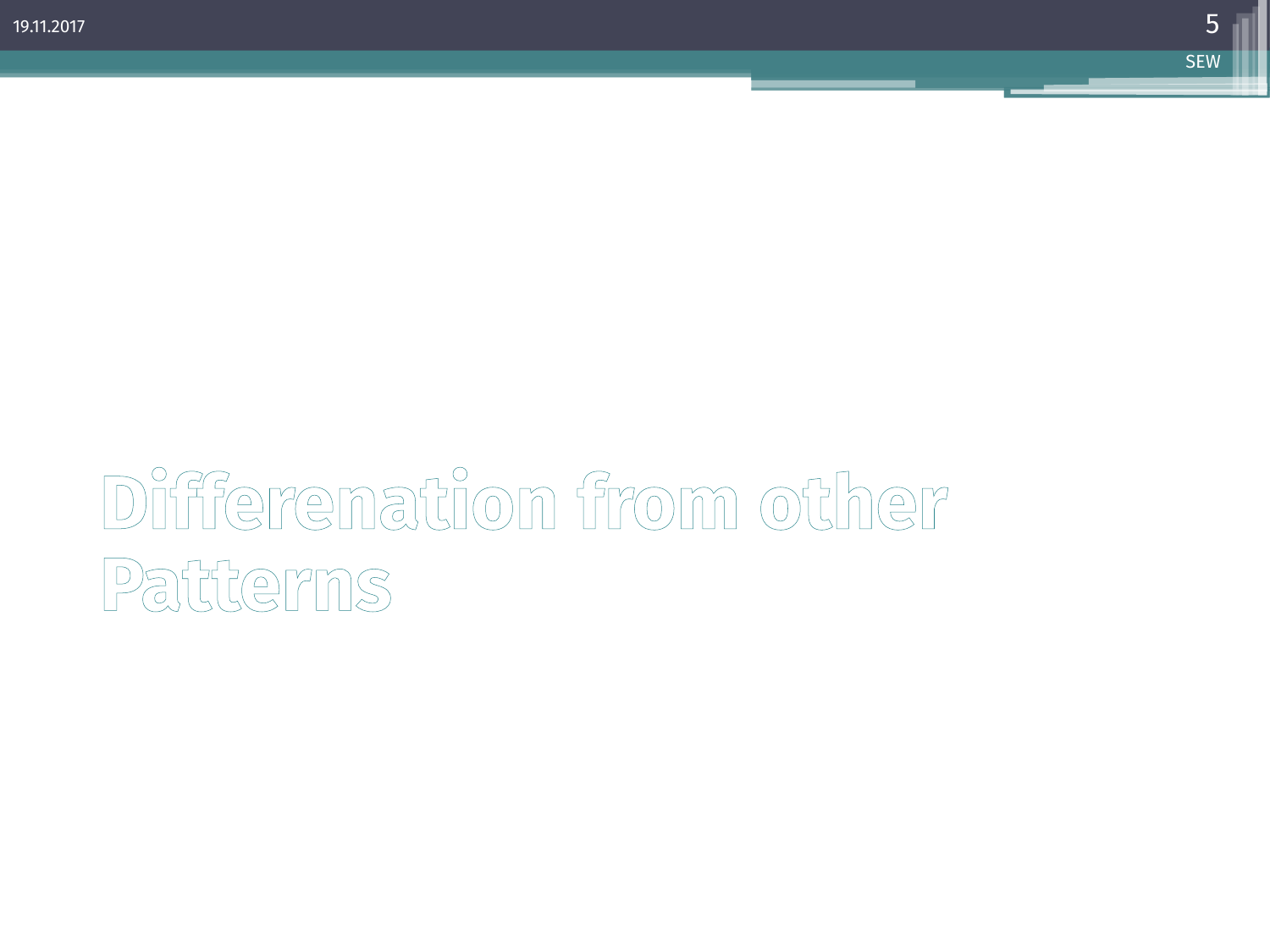

5
19.11.2017
SEW
# Differenation from other Patterns